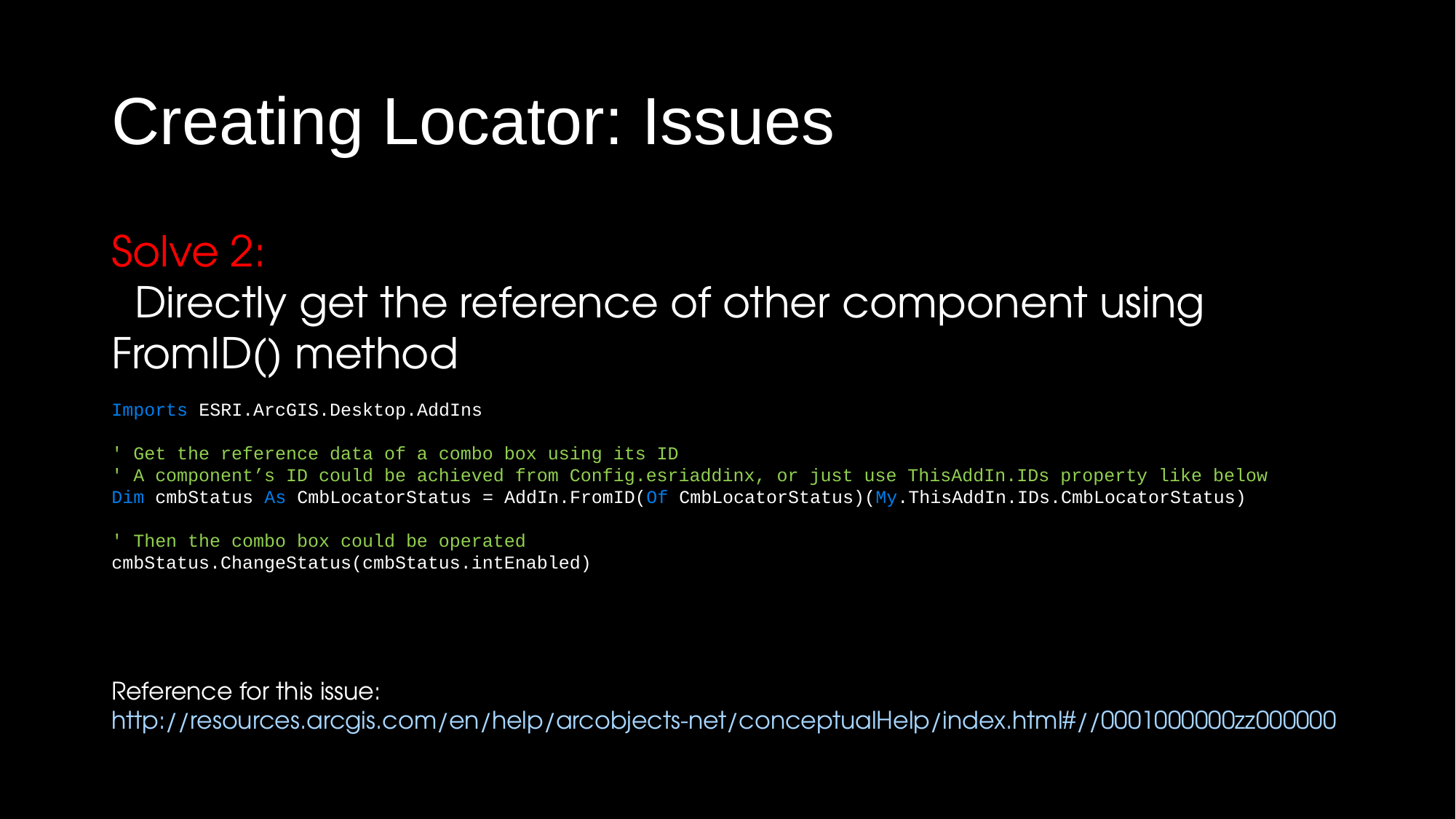

# Creating Locator: Issues
Solve 2:
  Directly get the reference of other component using FromID() method
Imports ESRI.ArcGIS.Desktop.AddIns

' Get the reference data of a combo box using its ID
' A component’s ID could be achieved from Config.esriaddinx, or just use ThisAddIn.IDs property like below
Dim cmbStatus As CmbLocatorStatus = AddIn.FromID(Of CmbLocatorStatus)(My.ThisAddIn.IDs.CmbLocatorStatus)

' Then the combo box could be operated
cmbStatus.ChangeStatus(cmbStatus.intEnabled)
Reference for this issue:
http://resources.arcgis.com/en/help/arcobjects-net/conceptualHelp/index.html#//0001000000zz000000